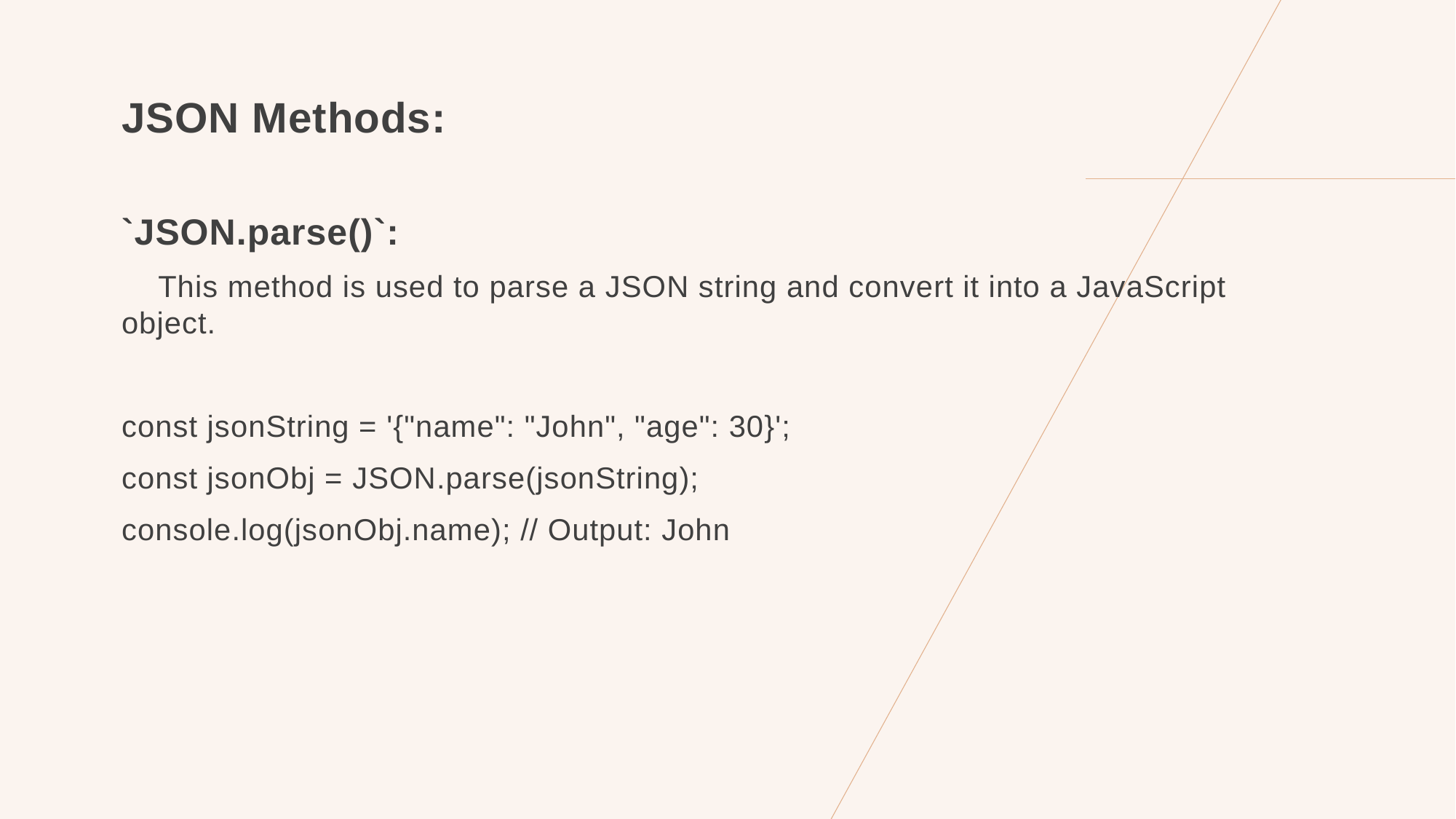

JSON Methods:

`JSON.parse()`:
    This method is used to parse a JSON string and convert it into a JavaScript object.

const jsonString = '{"name": "John", "age": 30}';
const jsonObj = JSON.parse(jsonString);
console.log(jsonObj.name); // Output: John